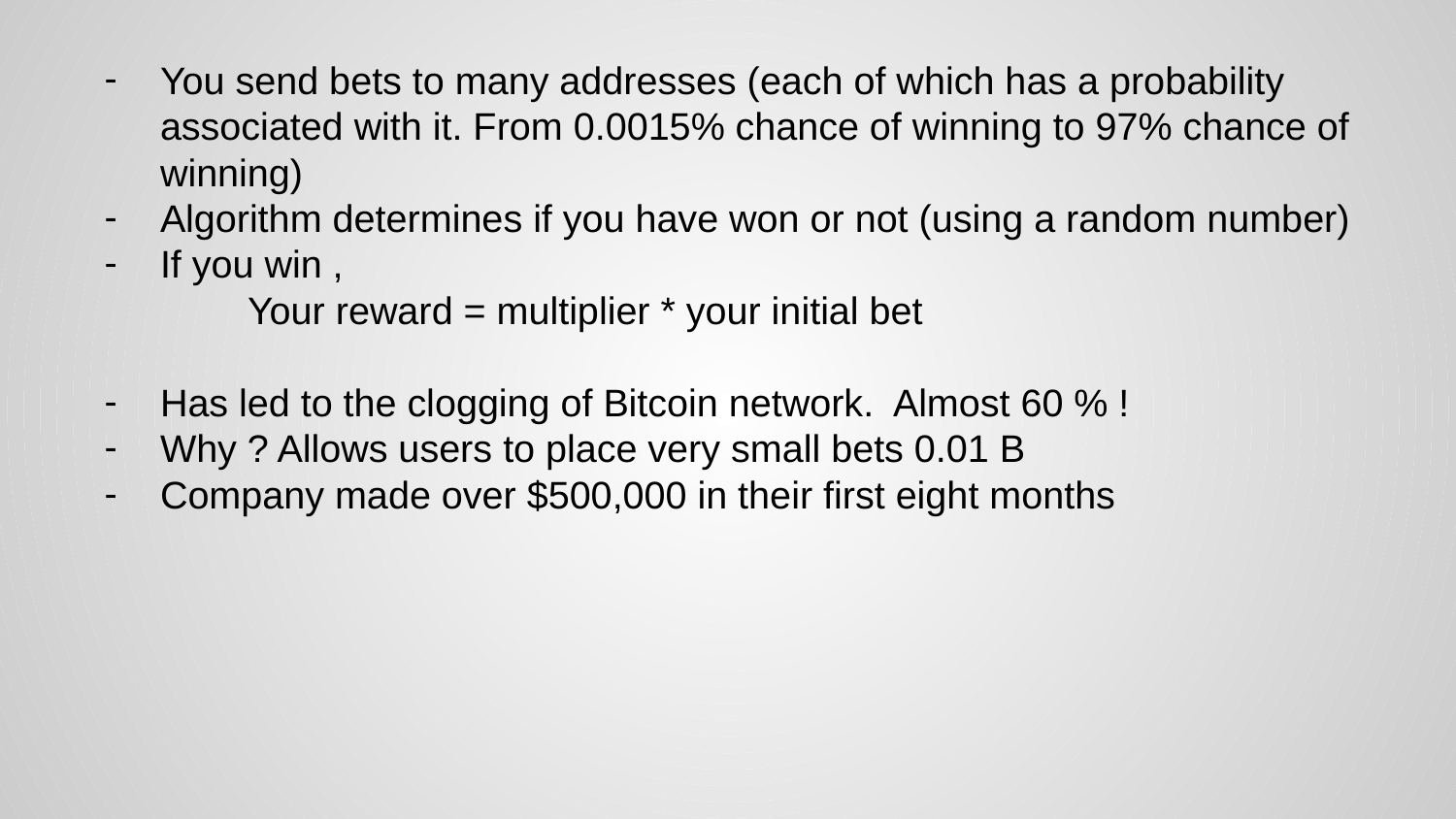

You send bets to many addresses (each of which has a probability associated with it. From 0.0015% chance of winning to 97% chance of winning)
Algorithm determines if you have won or not (using a random number)
If you win ,
               Your reward = multiplier * your initial bet

Has led to the clogging of Bitcoin network.  Almost 60 % !
Why ? Allows users to place very small bets 0.01 B
Company made over $500,000 in their first eight months